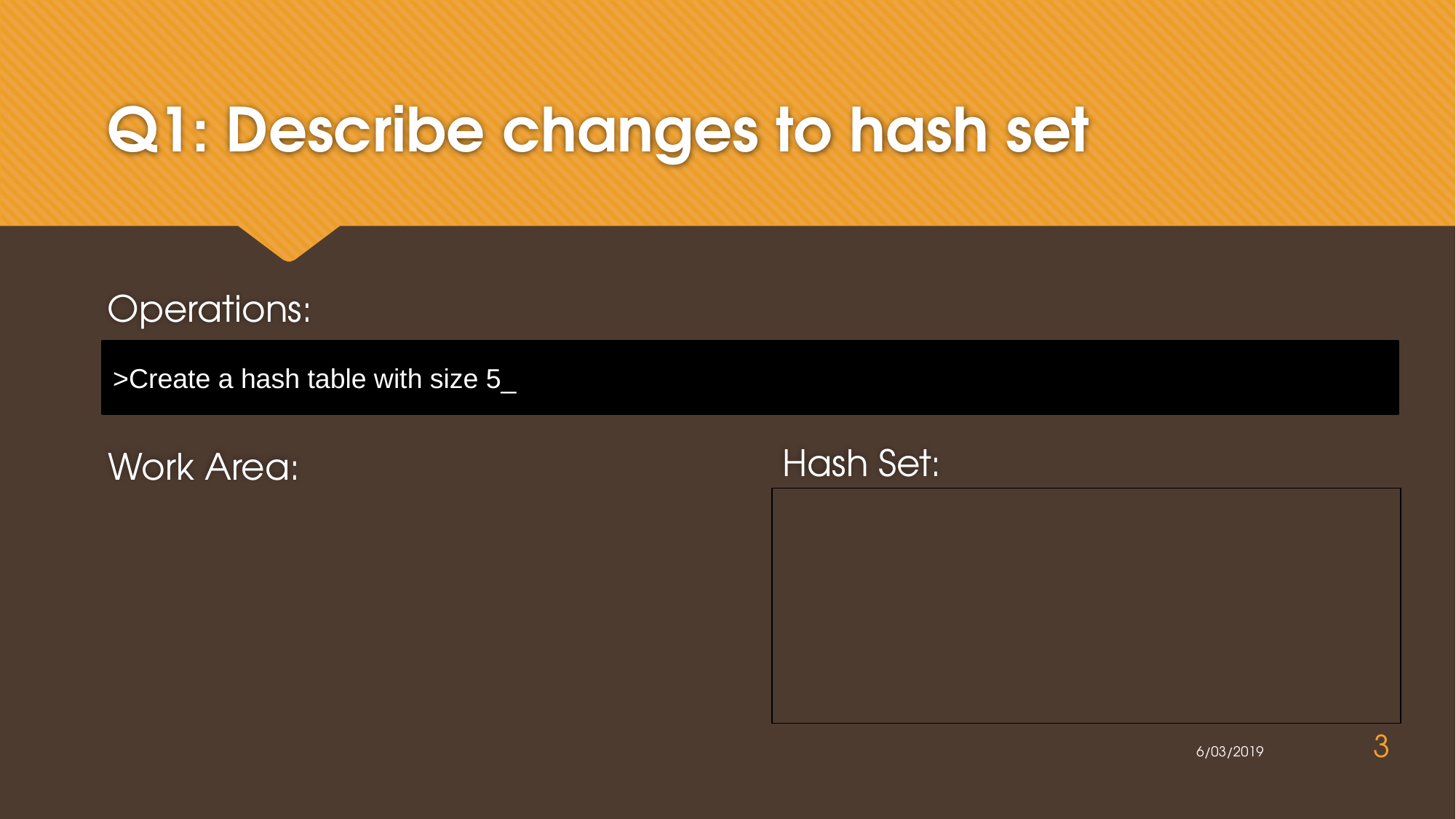

# Q1: Describe changes to hash set
Operations:

>Create a hash table with size 5_
Hash Set:
Work Area:

3
6/03/2019